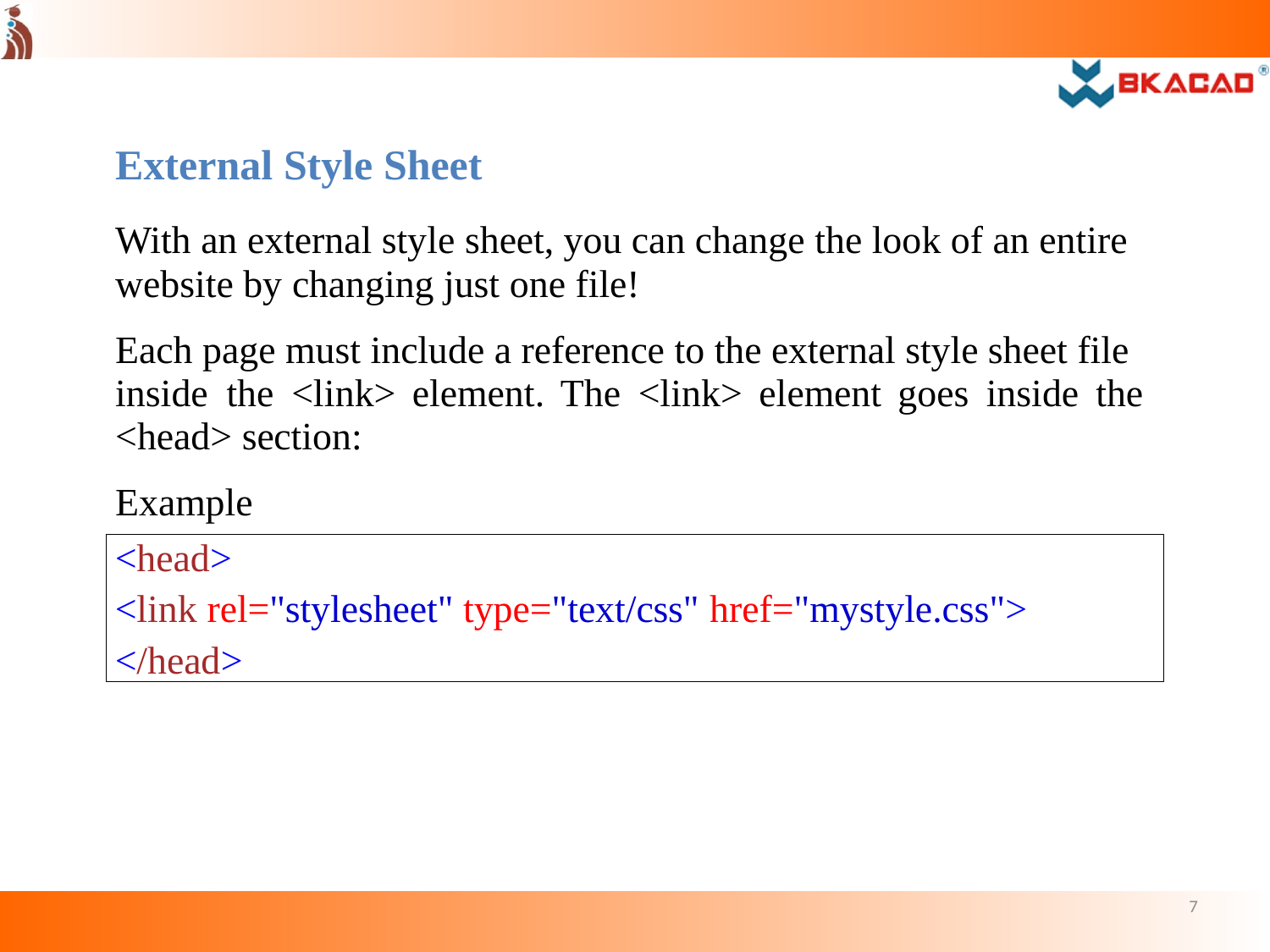

External Style Sheet
With an external style sheet, you can change the look of an entire  website by changing just one file!
Each page must include a reference to the external style sheet file  inside	the	<link>	element.	The	<link>	element	goes	inside	the
<head> section:
Example
<head>
<link rel="stylesheet" type="text/css" href="mystyle.css">
</head>
7